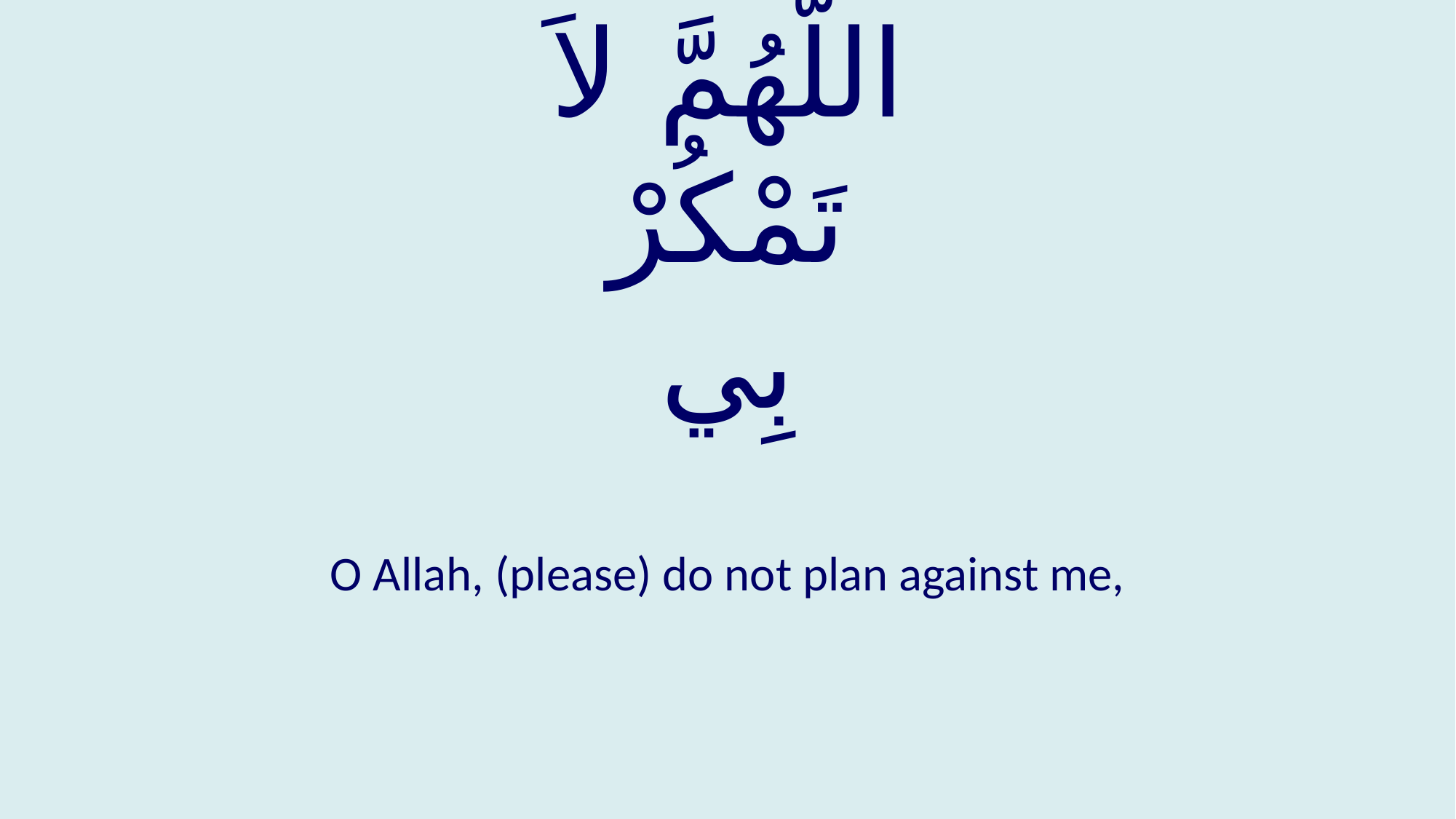

# اللَّهُمَّ لاَ تَمْكُرْ بِي
O Allah, (please) do not plan against me,